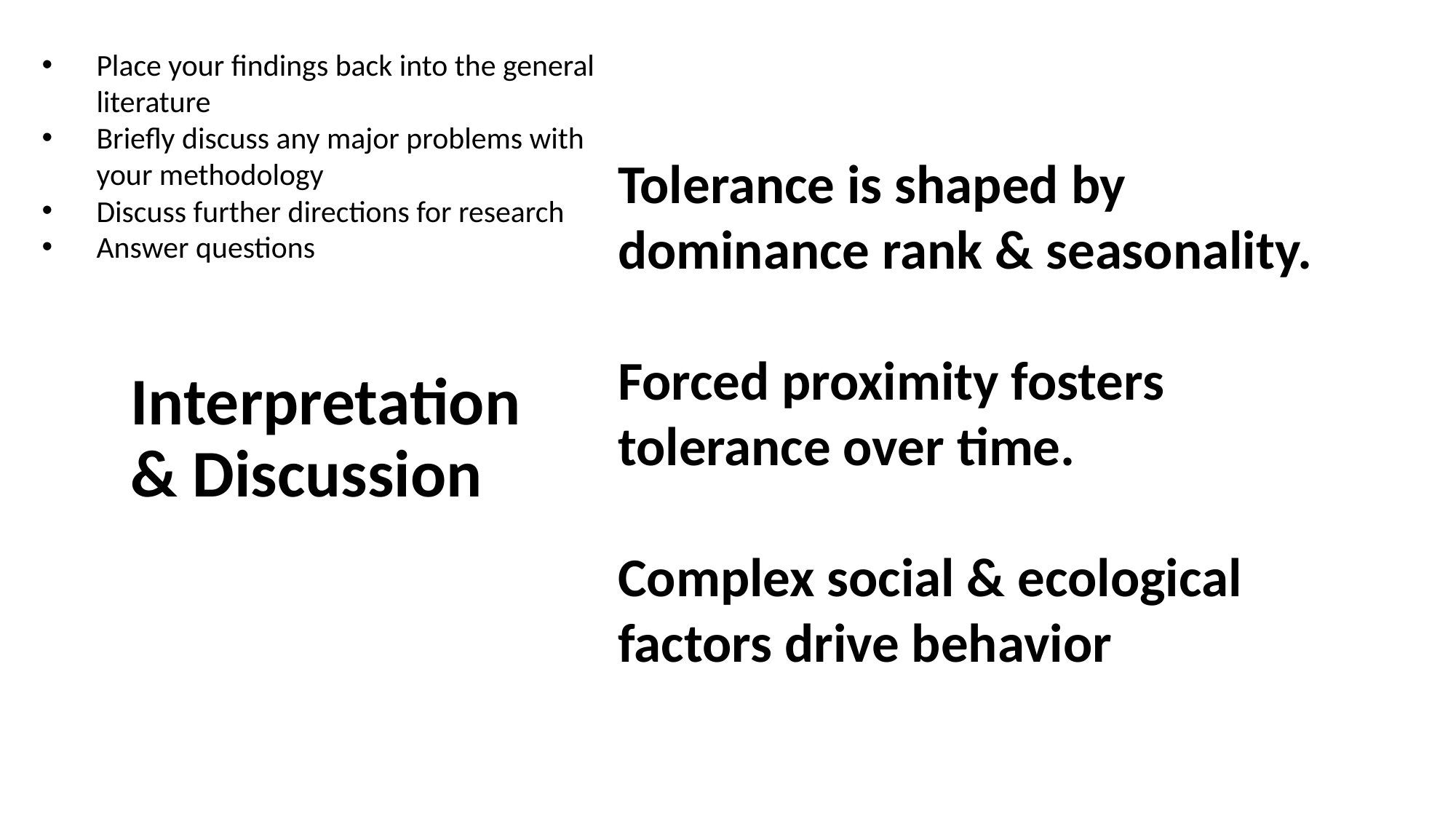

Place your findings back into the general literature
Briefly discuss any major problems with your methodology
Discuss further directions for research
Answer questions
Tolerance is shaped by dominance rank & seasonality.

Forced proximity fosters tolerance over time.
Complex social & ecological factors drive behavior
# Interpretation & Discussion